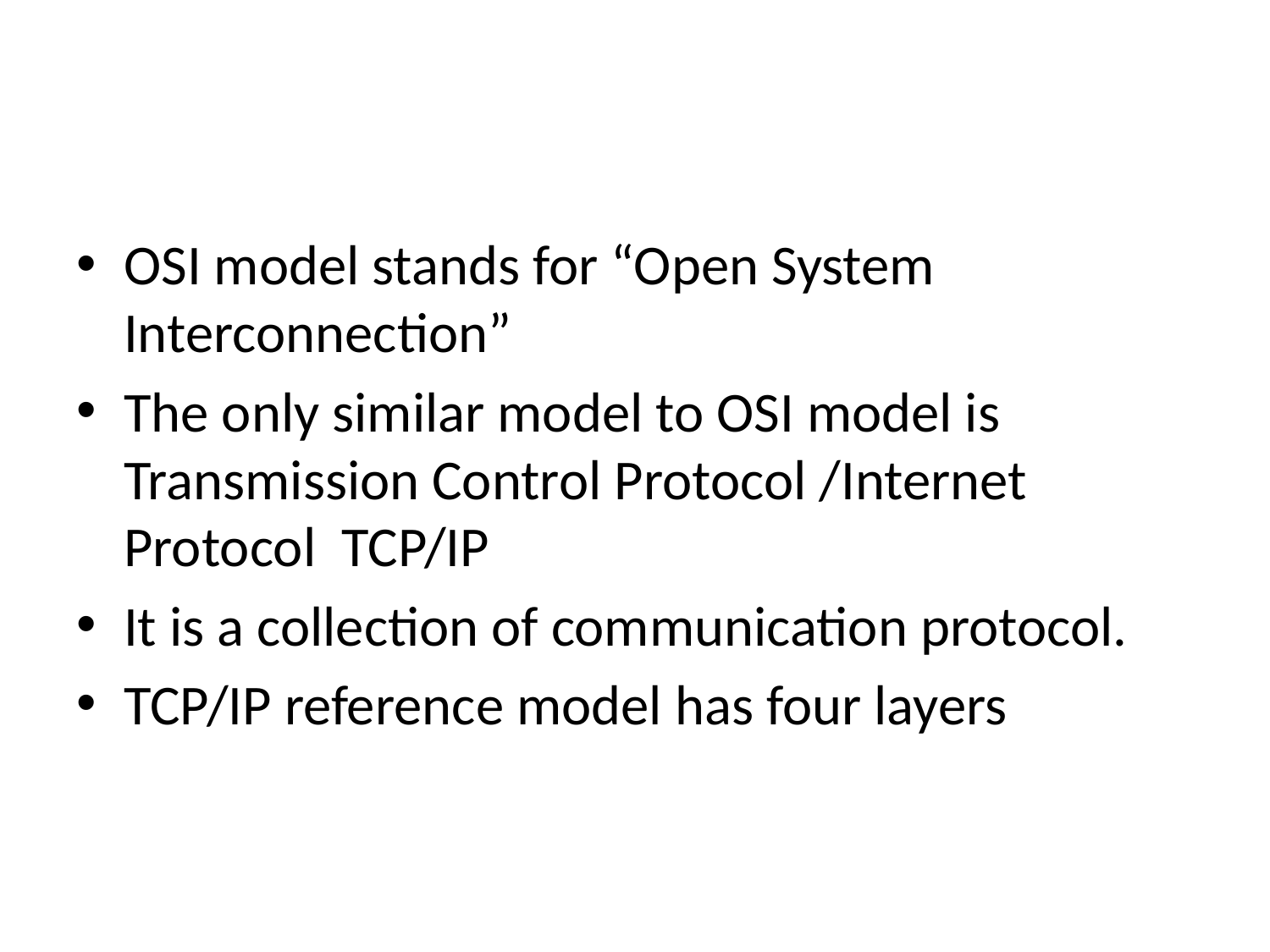

#
OSI model stands for “Open System Interconnection”
The only similar model to OSI model is  Transmission Control Protocol /Internet Protocol  TCP/IP
It is a collection of communication protocol.
TCP/IP reference model has four layers